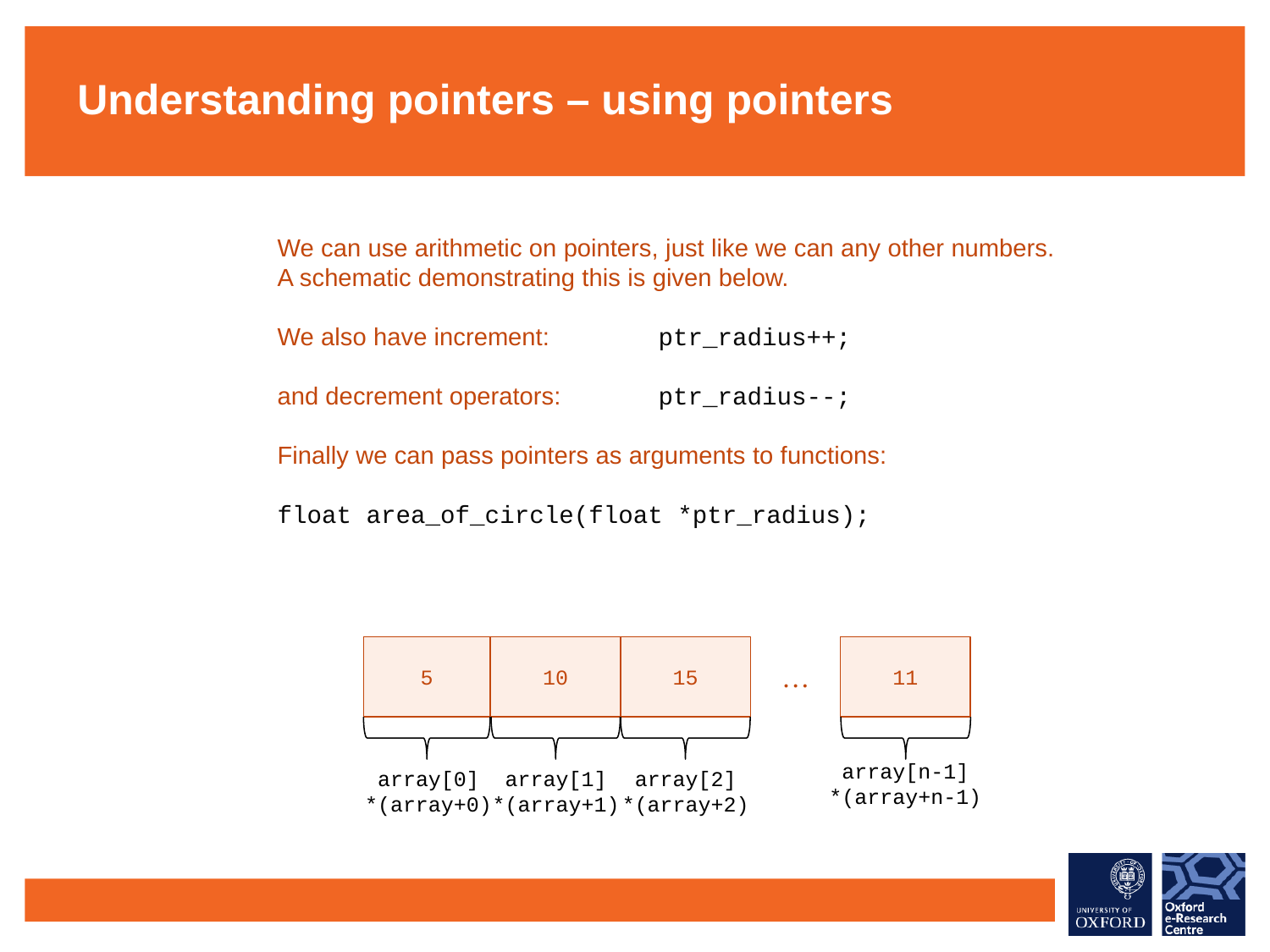

Understanding pointers – using pointers
We can use arithmetic on pointers, just like we can any other numbers.
A schematic demonstrating this is given below.

We also have increment:	ptr_radius++;

and decrement operators:	ptr_radius--;

Finally we can pass pointers as arguments to functions:

float area_of_circle(float *ptr_radius);
5
10
15
11
…

array[n-1]
*(array+n-1)
array[0]
*(array+0)
array[1]
*(array+1)
array[2]
*(array+2)